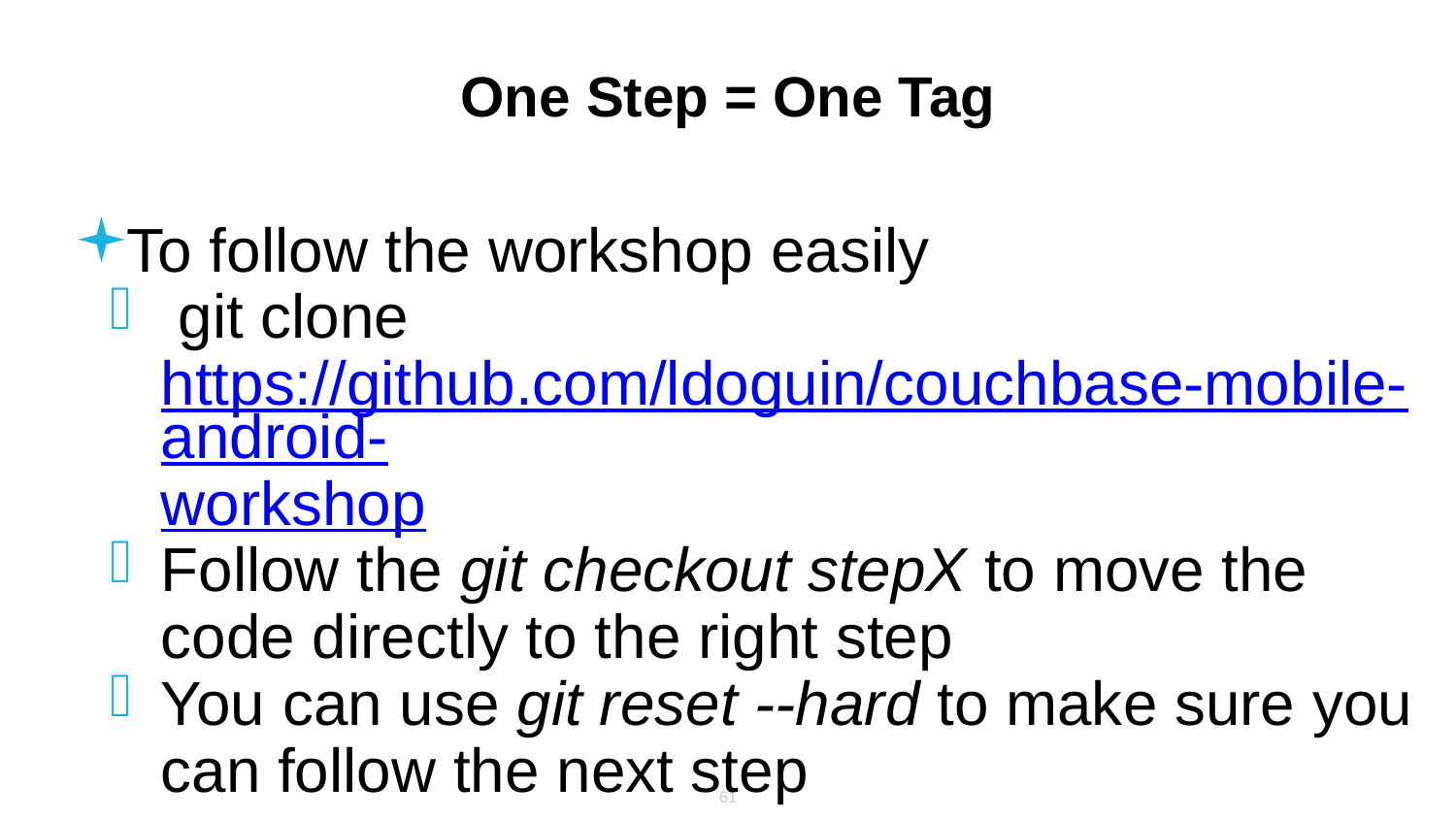

# One Step = One Tag
To follow the workshop easily
 git clone https://github.com/ldoguin/couchbase-mobile-android-workshop
Follow the git checkout stepX to move the code directly to the right step
You can use git reset --hard to make sure you can follow the next step

61